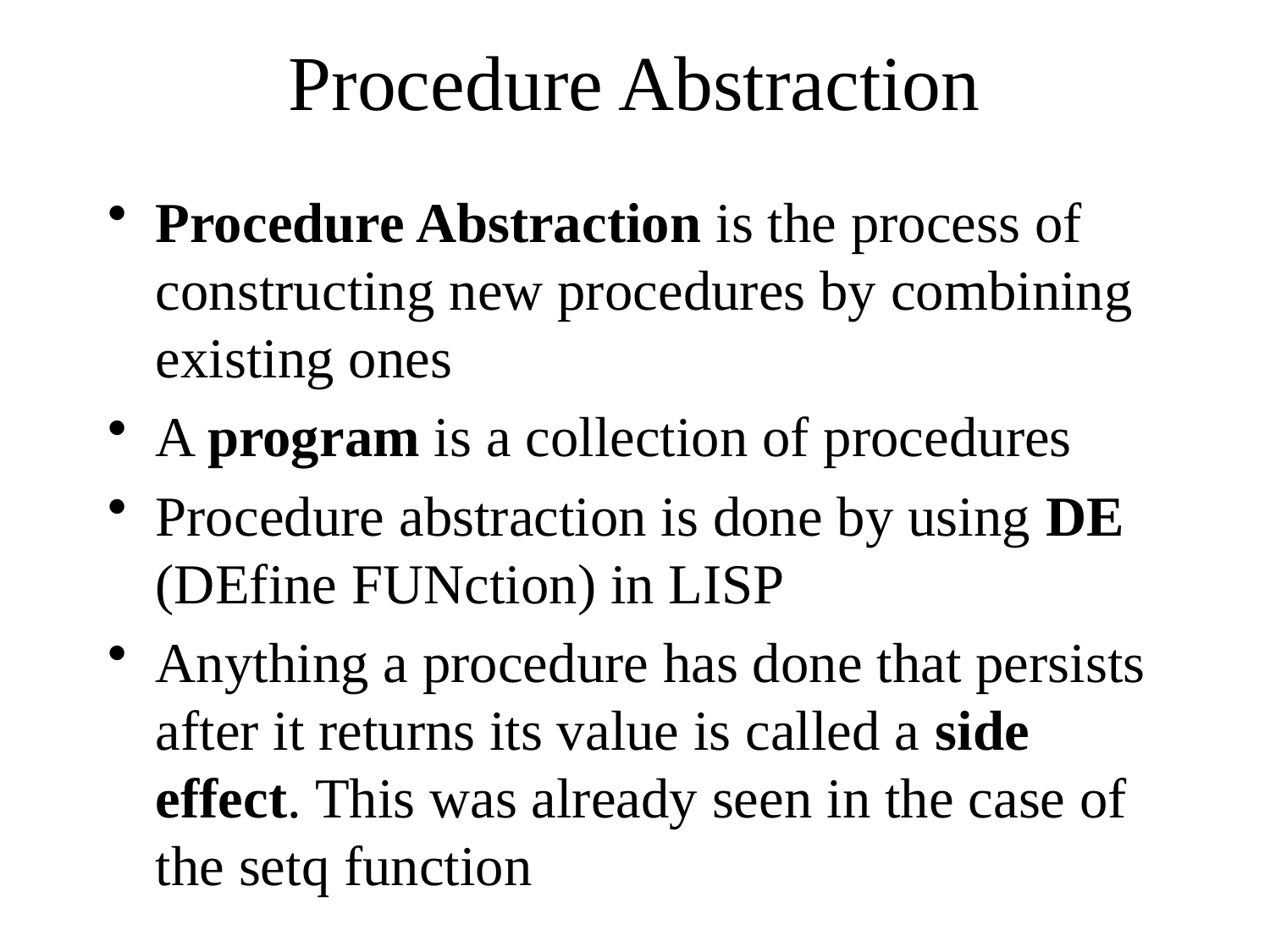

# Procedure Abstraction
Procedure Abstraction is the process of constructing new procedures by combining existing ones
A program is a collection of procedures
Procedure abstraction is done by using DE (DEfine FUNction) in LISP
Anything a procedure has done that persists after it returns its value is called a side effect. This was already seen in the case of the setq function